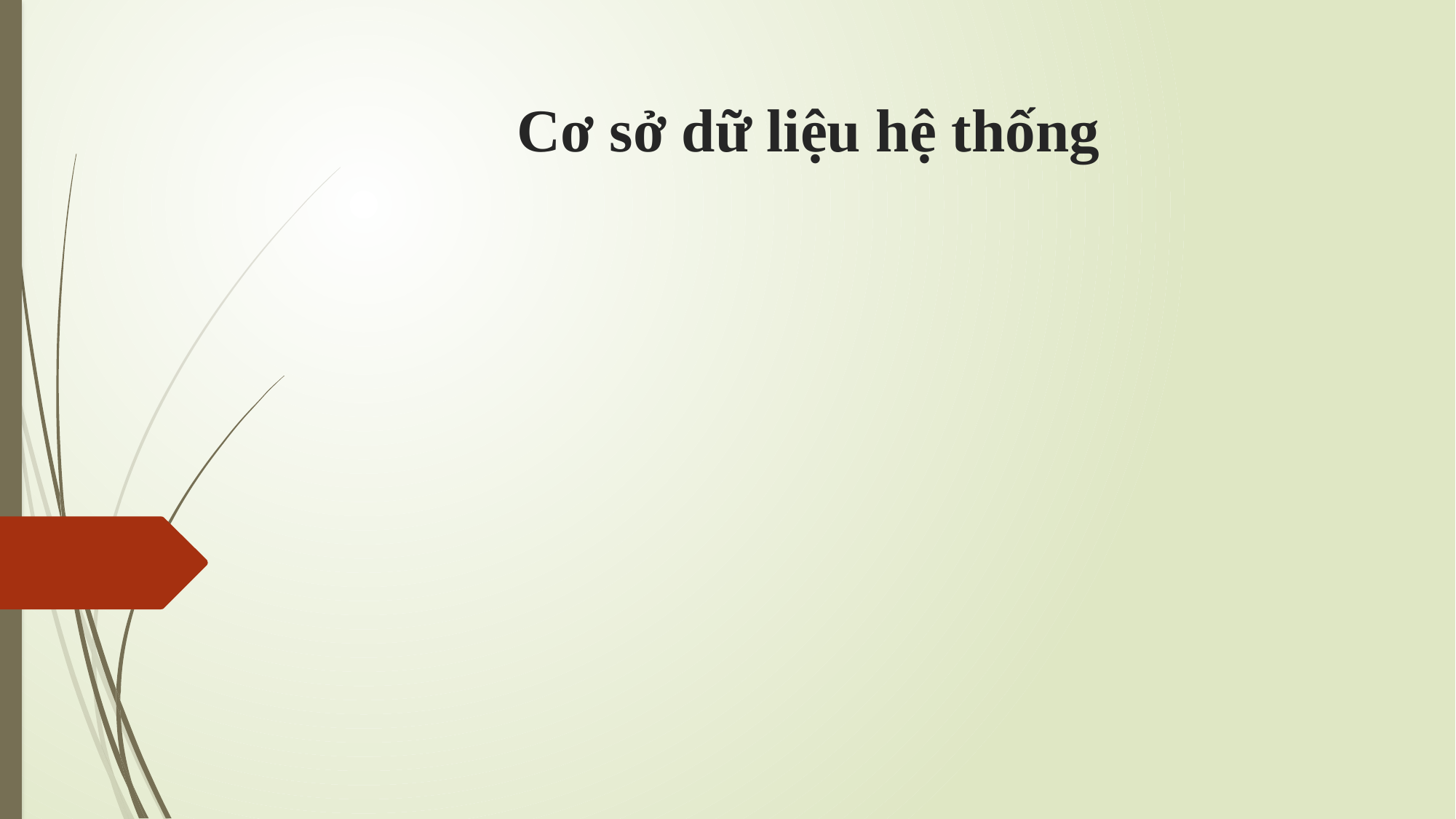

# Cơ sở dữ liệu hệ thống